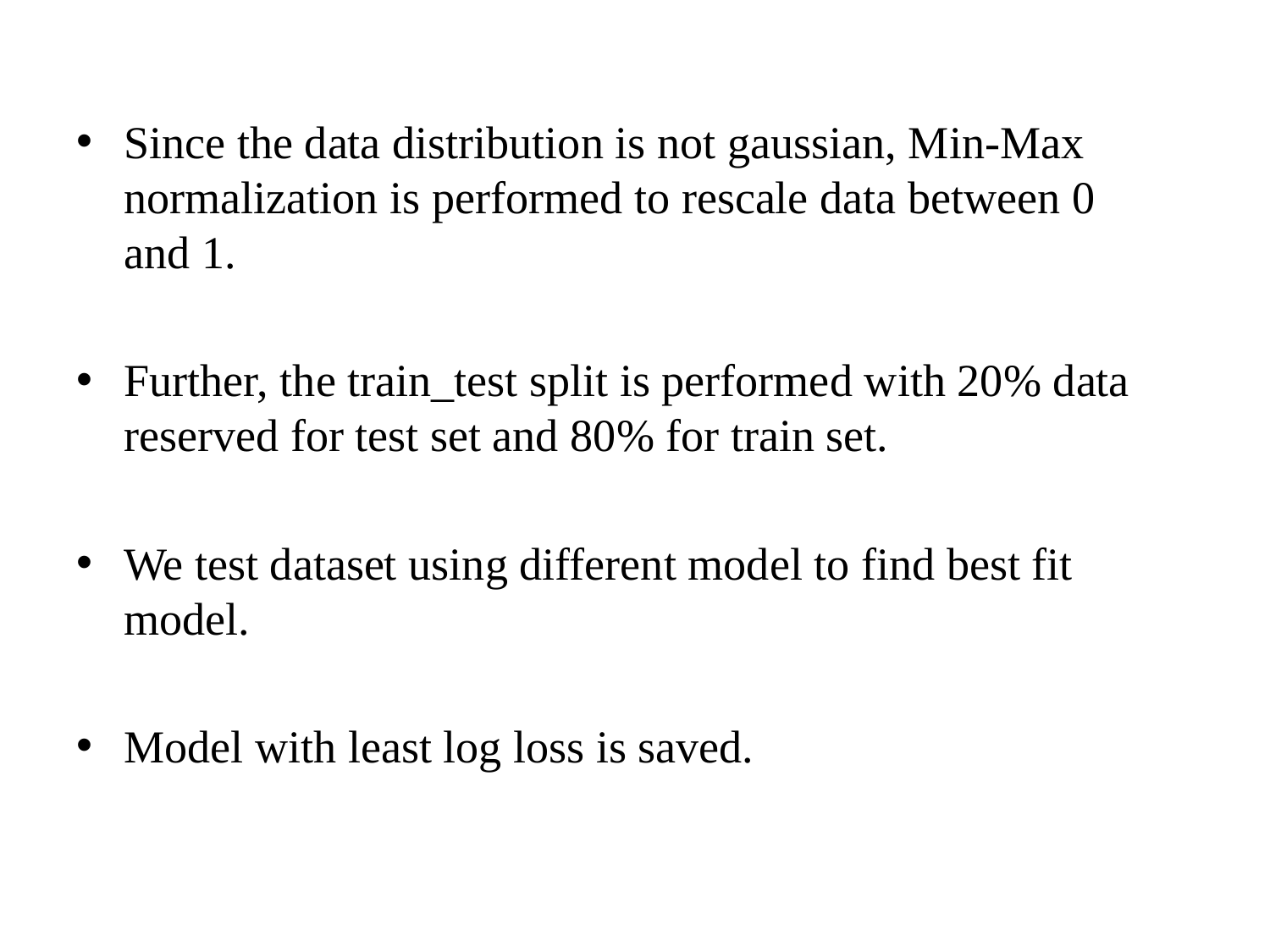

Since the data distribution is not gaussian, Min-Max normalization is performed to rescale data between 0   and 1.

Further, the train_test split is performed with 20% data reserved for test set and 80% for train set.

We test dataset using different model to find best fit model.

Model with least log loss is saved.